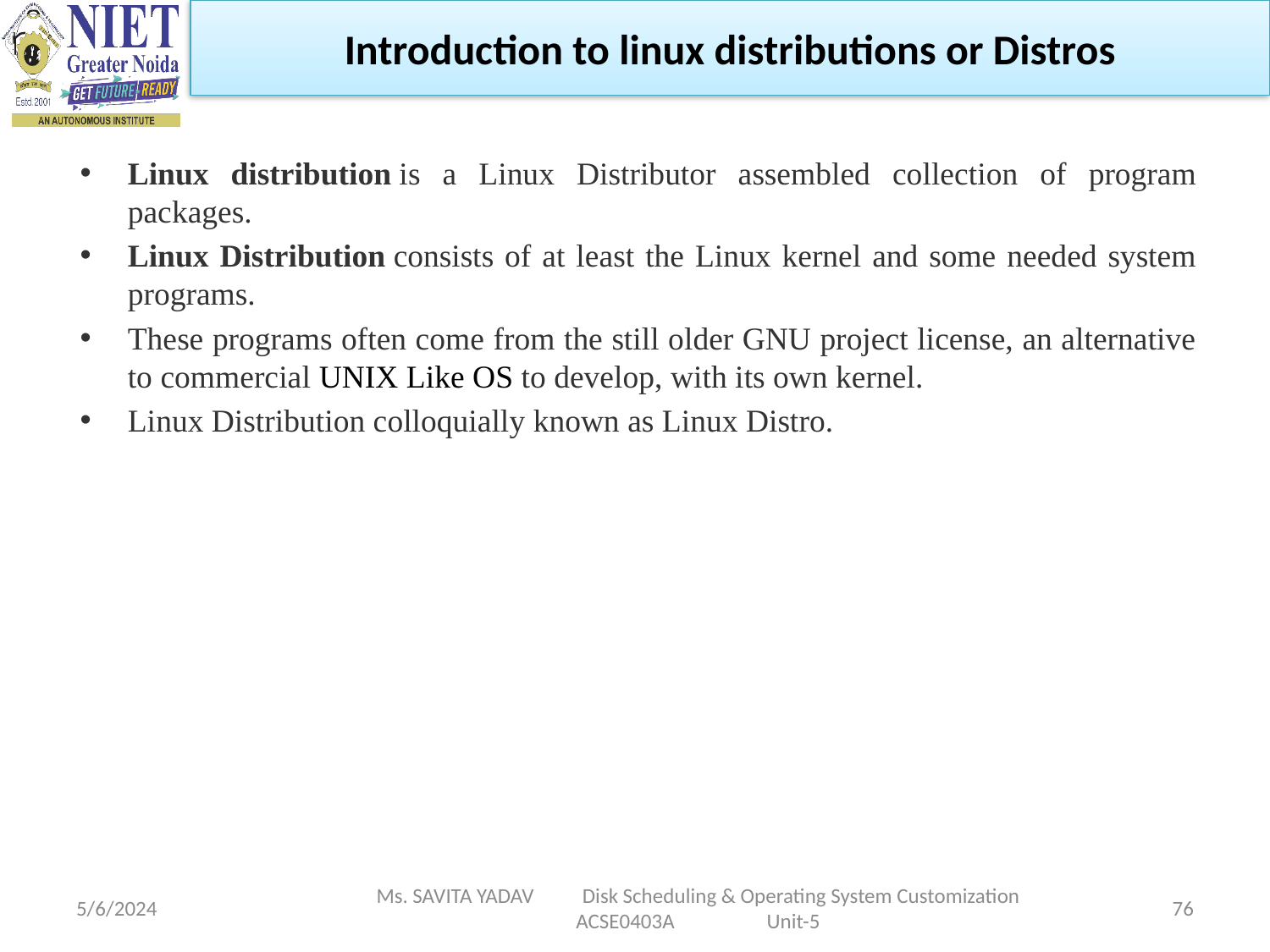

Introduction to linux distributions or Distros
Linux distribution is a Linux Distributor assembled collection of program packages.
Linux Distribution consists of at least the Linux kernel and some needed system programs.
These programs often come from the still older GNU project license, an alternative to commercial UNIX Like OS to develop, with its own kernel.
Linux Distribution colloquially known as Linux Distro.
5/6/2024
Ms. SAVITA YADAV          Disk Scheduling & Operating System Customization ACSE0403A                   Unit-5
76